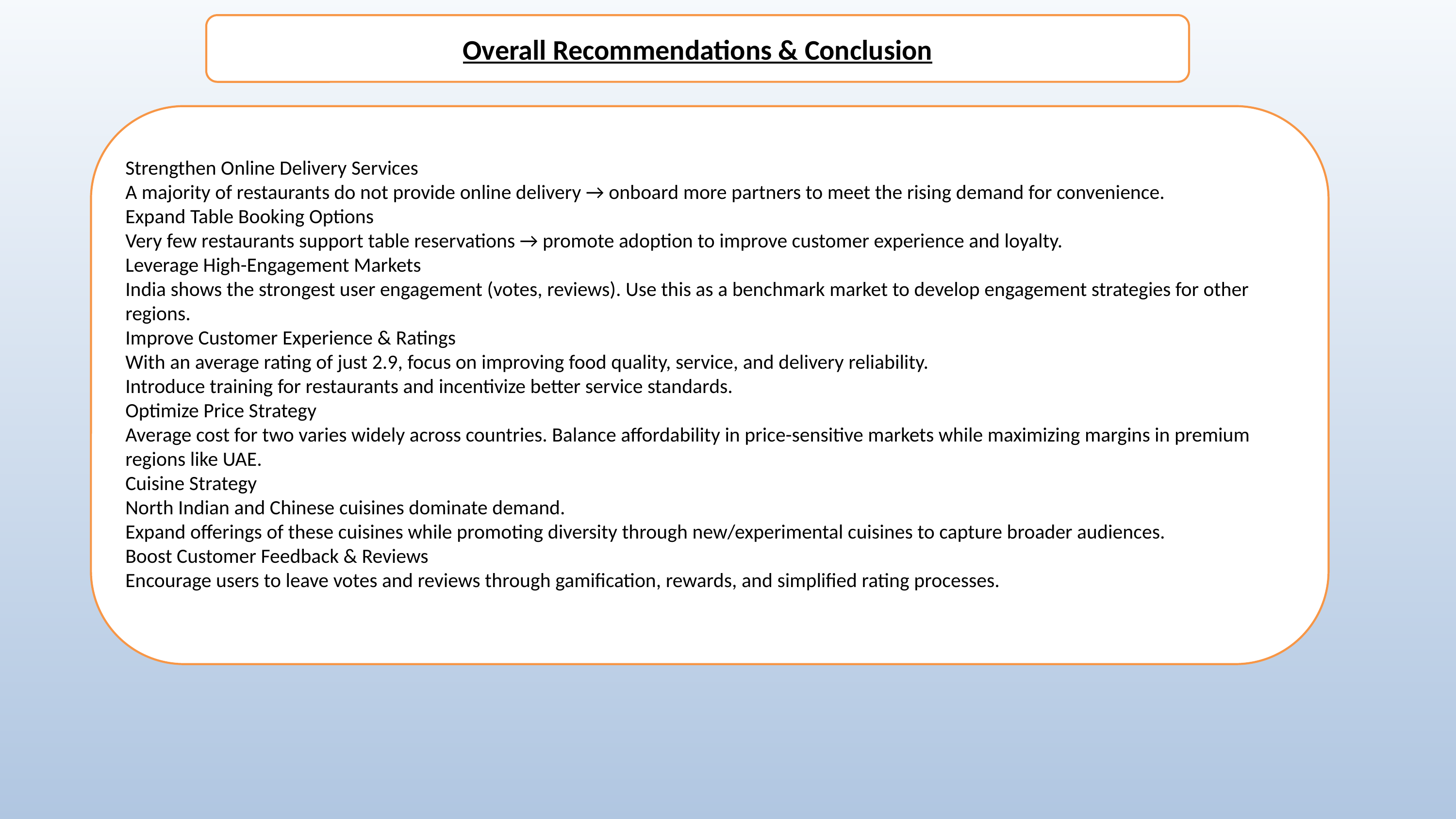

Overall Recommendations & Conclusion
Strengthen Online Delivery Services
A majority of restaurants do not provide online delivery → onboard more partners to meet the rising demand for convenience.
Expand Table Booking Options
Very few restaurants support table reservations → promote adoption to improve customer experience and loyalty.
Leverage High-Engagement Markets
India shows the strongest user engagement (votes, reviews). Use this as a benchmark market to develop engagement strategies for other regions.
Improve Customer Experience & Ratings
With an average rating of just 2.9, focus on improving food quality, service, and delivery reliability.
Introduce training for restaurants and incentivize better service standards.
Optimize Price Strategy
Average cost for two varies widely across countries. Balance affordability in price-sensitive markets while maximizing margins in premium regions like UAE.
Cuisine Strategy
North Indian and Chinese cuisines dominate demand.
Expand offerings of these cuisines while promoting diversity through new/experimental cuisines to capture broader audiences.
Boost Customer Feedback & Reviews
Encourage users to leave votes and reviews through gamification, rewards, and simplified rating processes.